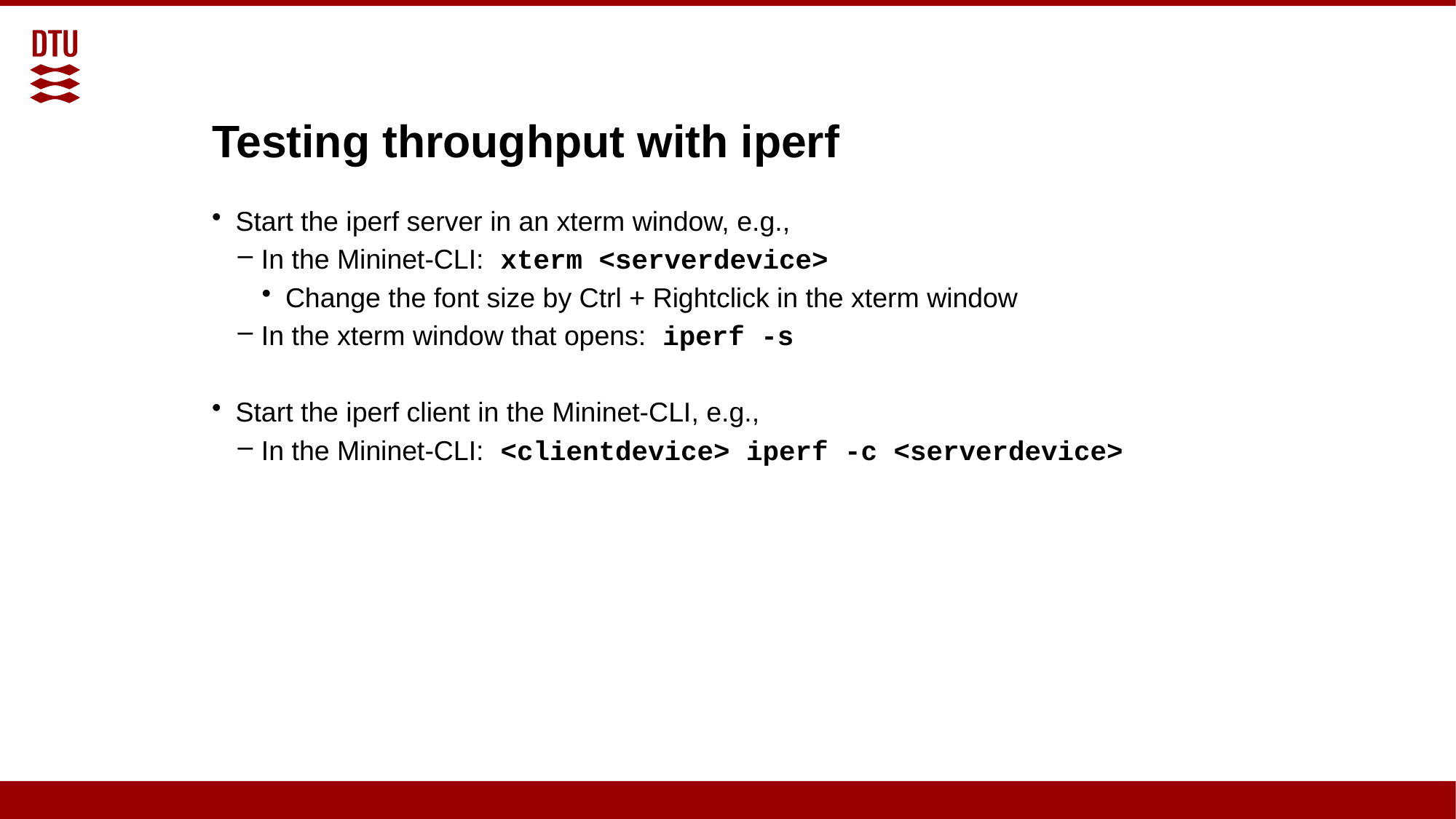

# Testing throughput with iperf
Start the iperf server in an xterm window, e.g.,
In the Mininet-CLI: xterm <serverdevice>
Change the font size by Ctrl + Rightclick in the xterm window
In the xterm window that opens: iperf -s

Start the iperf client in the Mininet-CLI, e.g.,
In the Mininet-CLI: <clientdevice> iperf -c <serverdevice>